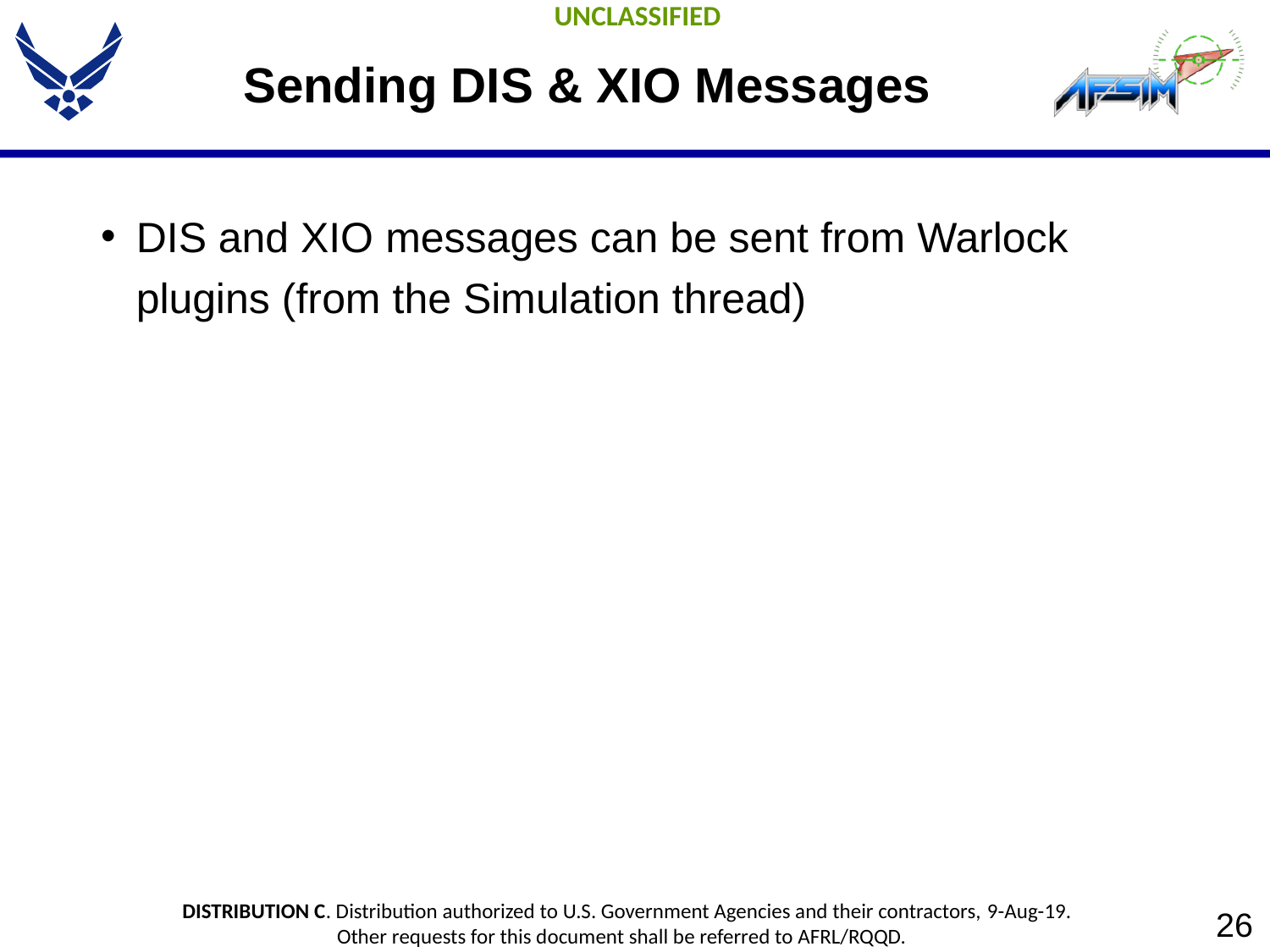

# Sending DIS & XIO Messages
DIS and XIO messages can be sent from Warlock plugins (from the Simulation thread)